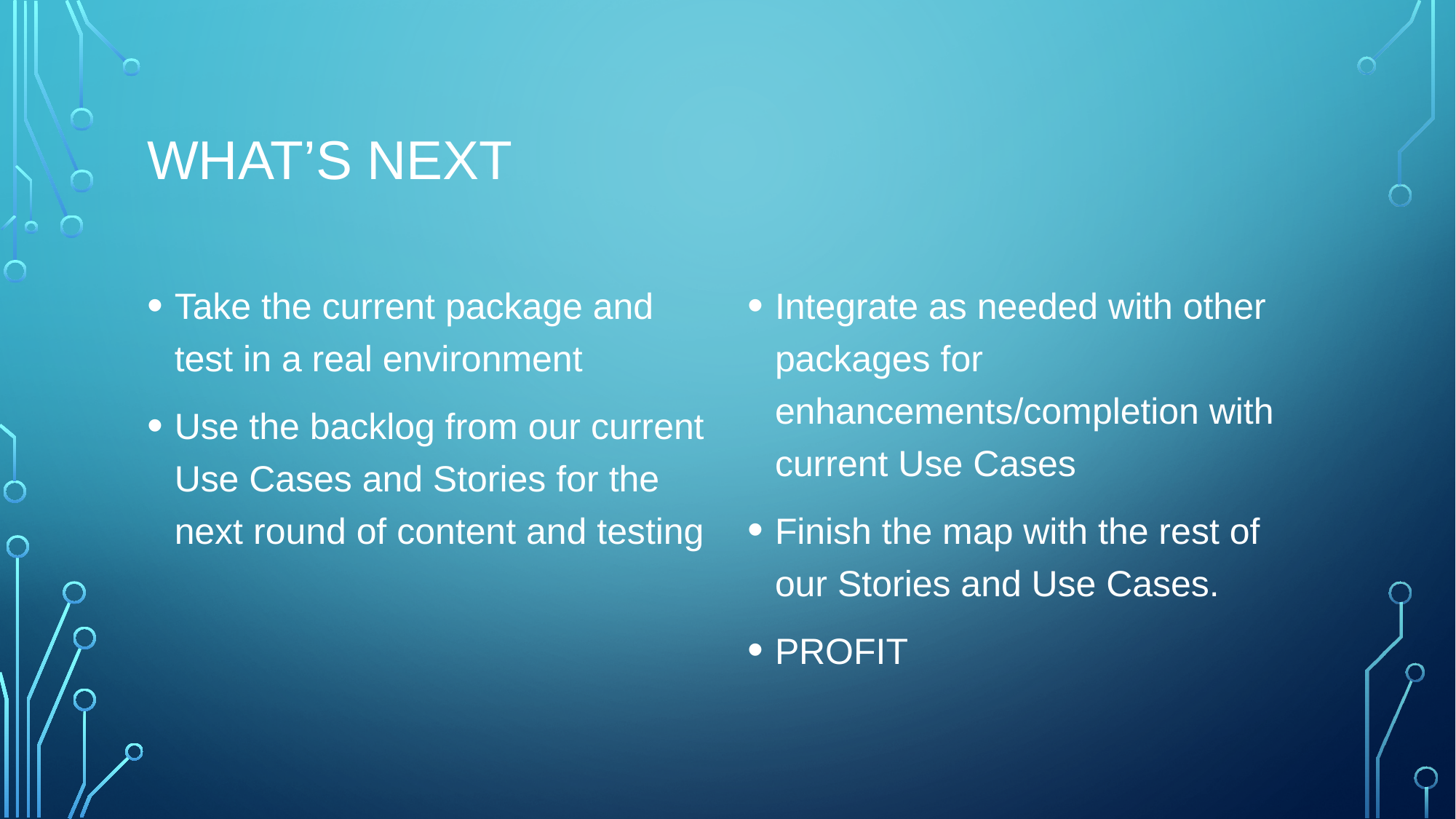

# What’s NExt
Take the current package and test in a real environment
Use the backlog from our current Use Cases and Stories for the next round of content and testing
Integrate as needed with other packages for enhancements/completion with current Use Cases
Finish the map with the rest of our Stories and Use Cases.
PROFIT